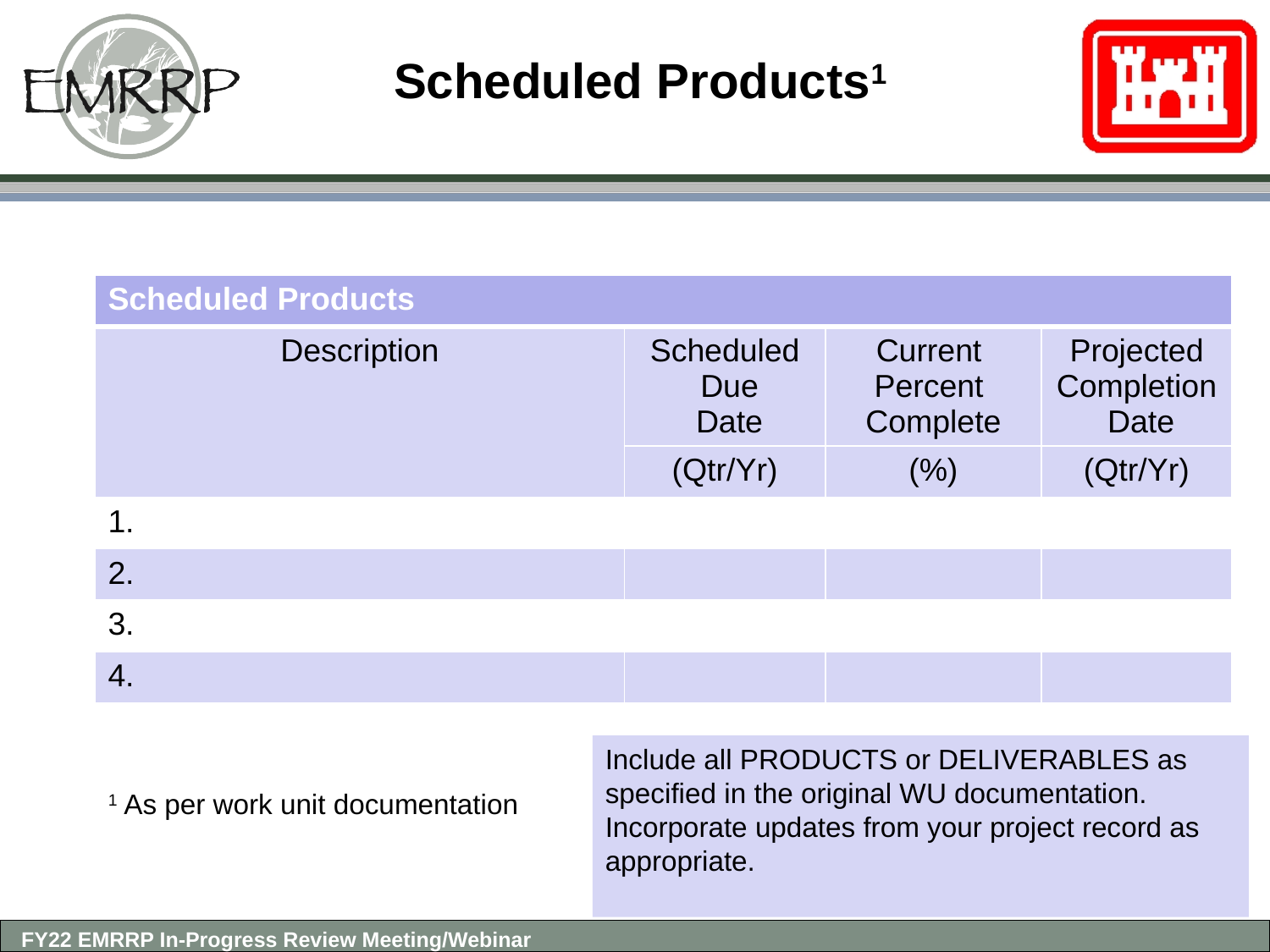

# Scheduled Products1
| Scheduled Products |  |  |  |
| --- | --- | --- | --- |
| Description | Scheduled Due Date | Current Percent Complete | Projected Completion Date |
|  | (Qtr/Yr) | (%) | (Qtr/Yr) |
| 1. |  |  |  |
| 2. |  |  |  |
| 3. |  |  |  |
| 4. |  |  |  |
Include all PRODUCTS or DELIVERABLES as specified in the original WU documentation. Incorporate updates from your project record as appropriate.

1 As per work unit documentation